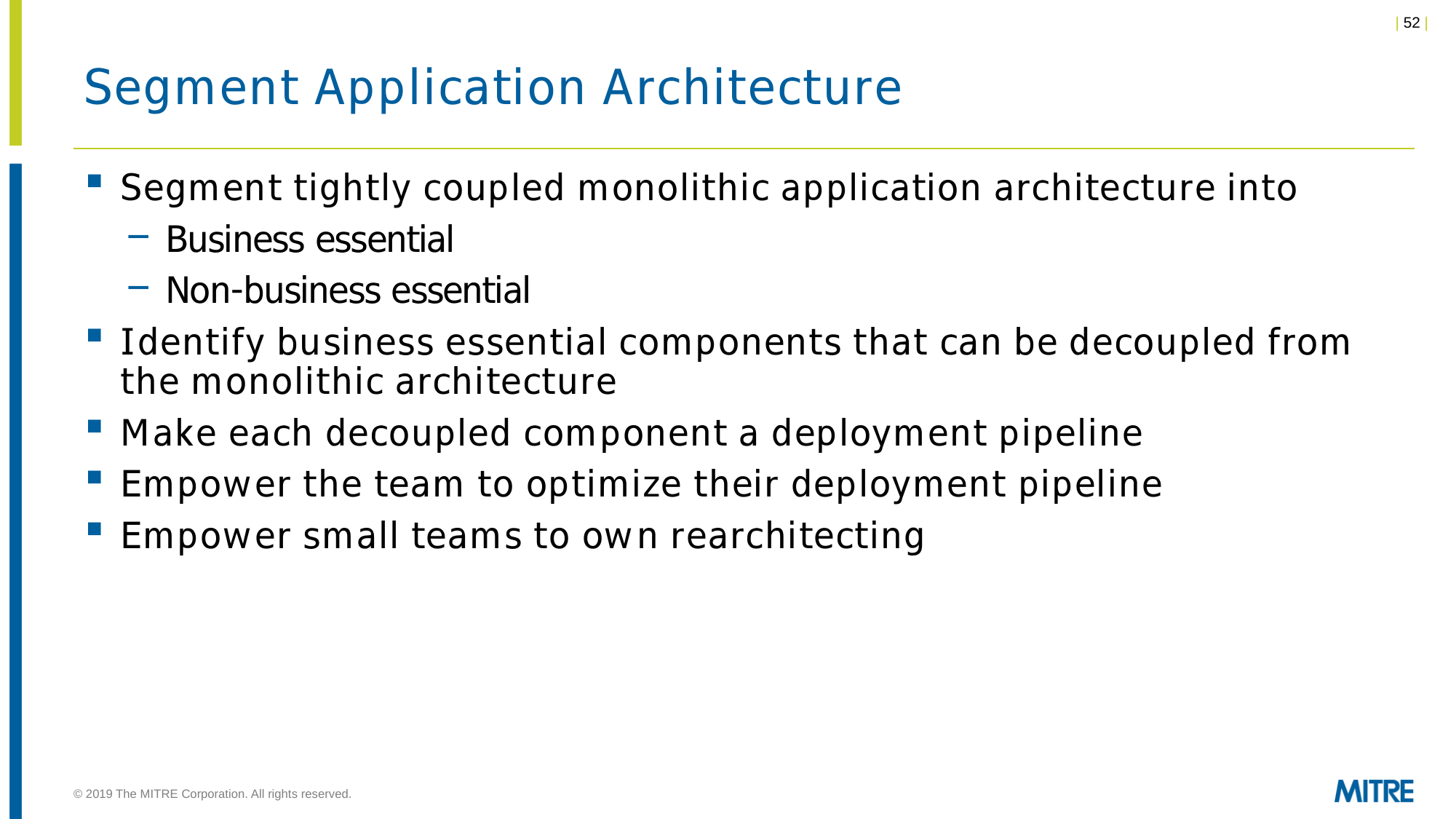

# Segment Application Architecture
Segment tightly coupled monolithic application architecture into
Business essential
Non-business essential
Identify business essential components that can be decoupled from the monolithic architecture
Make each decoupled component a deployment pipeline
Empower the team to optimize their deployment pipeline
Empower small teams to own rearchitecting

© 2019 The MITRE Corporation. All rights reserved.